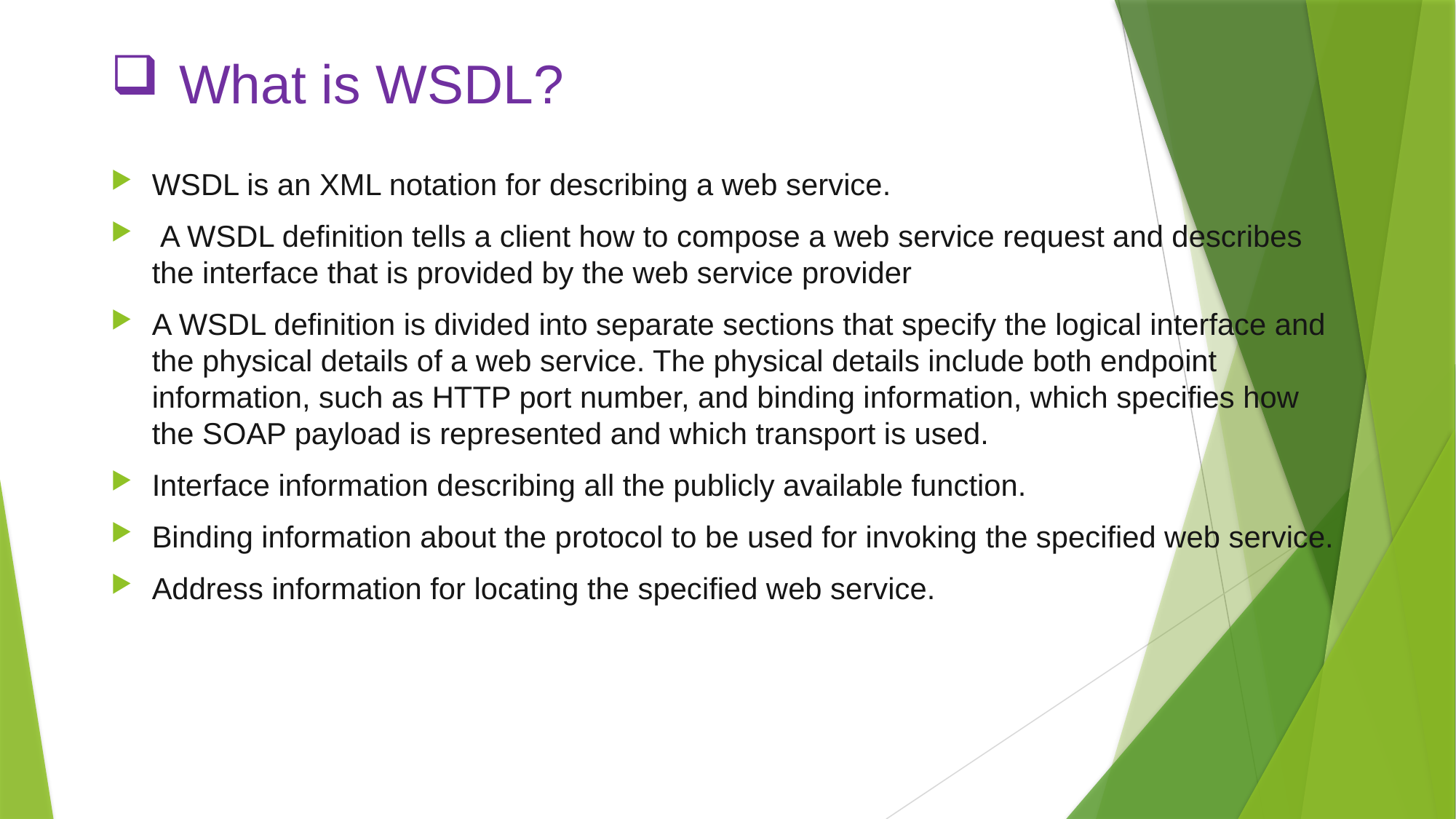

# What is WSDL?
WSDL is an XML notation for describing a web service.
 A WSDL definition tells a client how to compose a web service request and describes the interface that is provided by the web service provider
A WSDL definition is divided into separate sections that specify the logical interface and the physical details of a web service. The physical details include both endpoint information, such as HTTP port number, and binding information, which specifies how the SOAP payload is represented and which transport is used.
Interface information describing all the publicly available function.
Binding information about the protocol to be used for invoking the specified web service.
Address information for locating the specified web service.